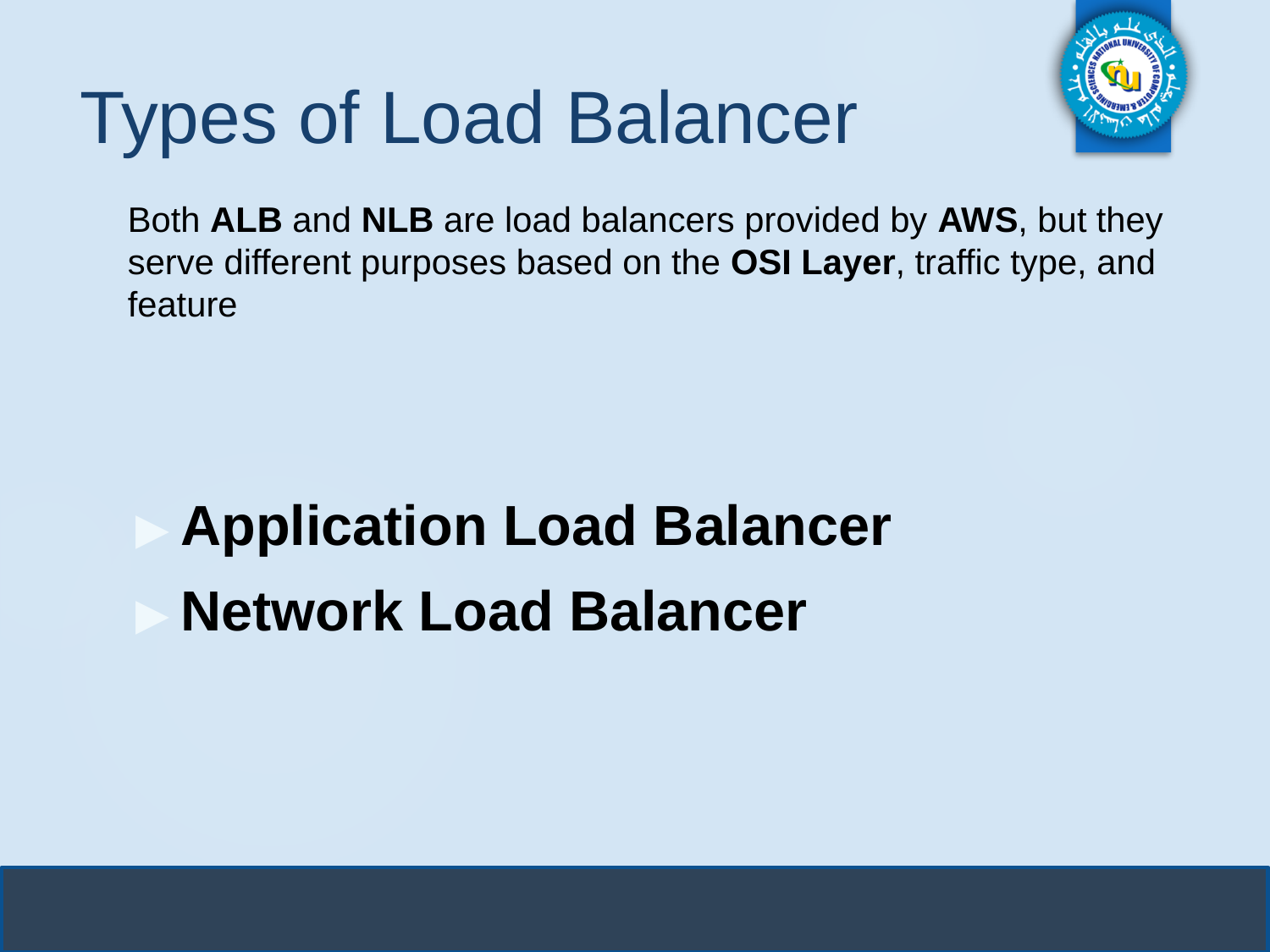

# Types of Load Balancer
Both ALB and NLB are load balancers provided by AWS, but they serve different purposes based on the OSI Layer, traffic type, and feature
Application Load Balancer
Network Load Balancer